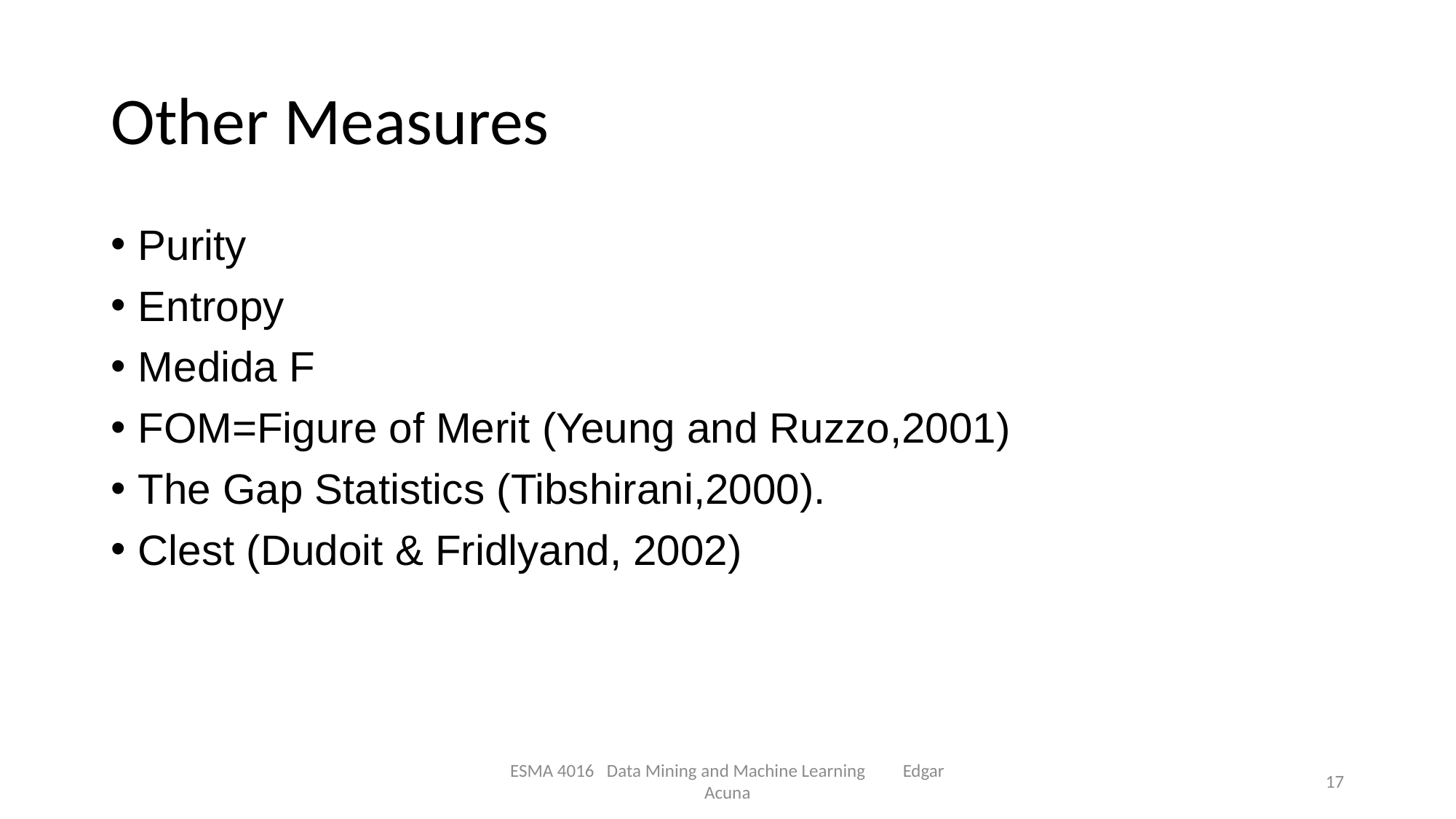

# Other Measures
Purity
Entropy
Medida F
FOM=Figure of Merit (Yeung and Ruzzo,2001)
The Gap Statistics (Tibshirani,2000).
Clest (Dudoit & Fridlyand, 2002)
ESMA 4016   Data Mining and Machine Learning         Edgar Acuna
17